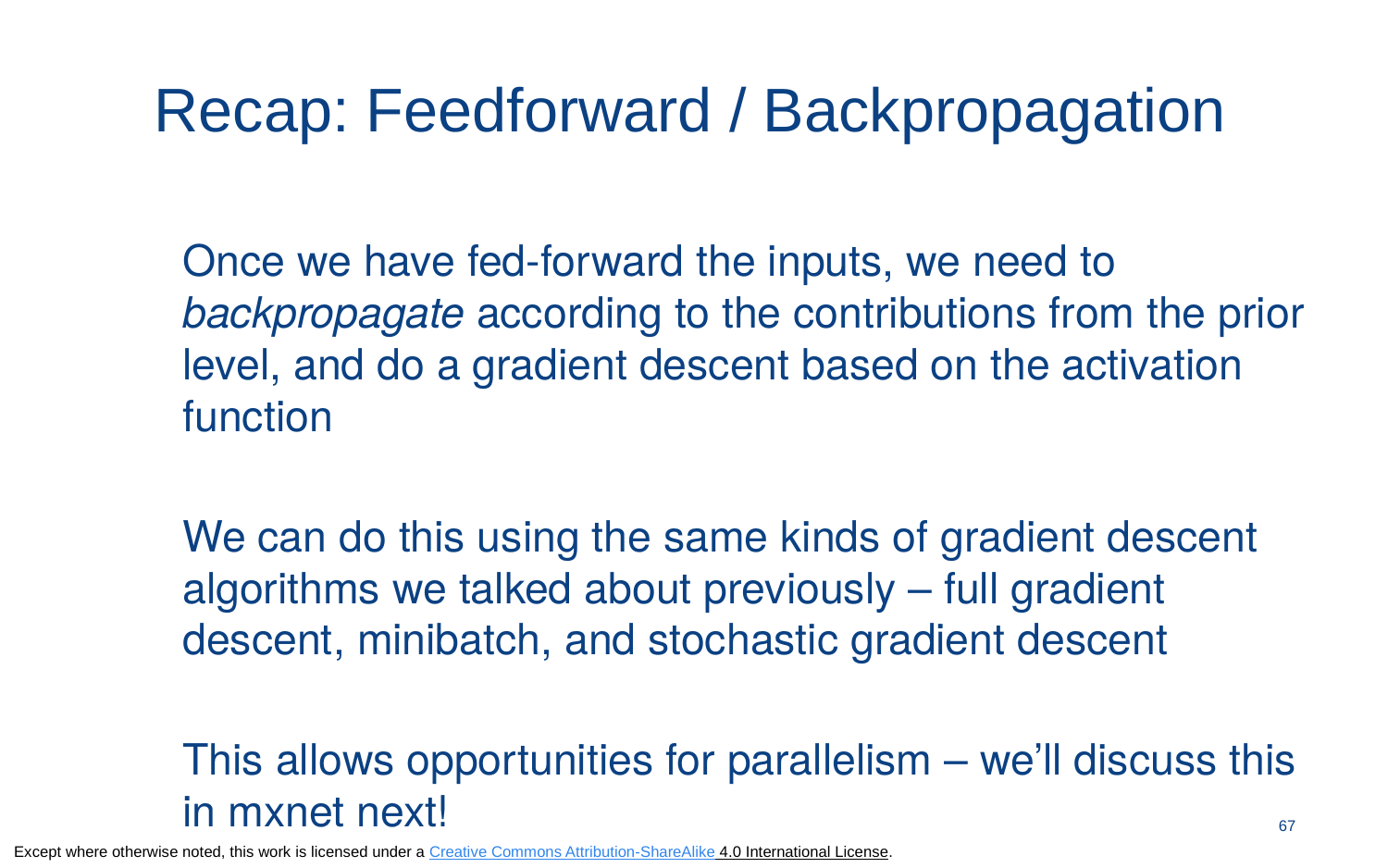

# Recap: Feedforward / Backpropagation
Once we have fed-forward the inputs, we need to backpropagate according to the contributions from the prior level, and do a gradient descent based on the activation function

We can do this using the same kinds of gradient descent algorithms we talked about previously – full gradient descent, minibatch, and stochastic gradient descent

This allows opportunities for parallelism – we’ll discuss this in mxnet next!
67